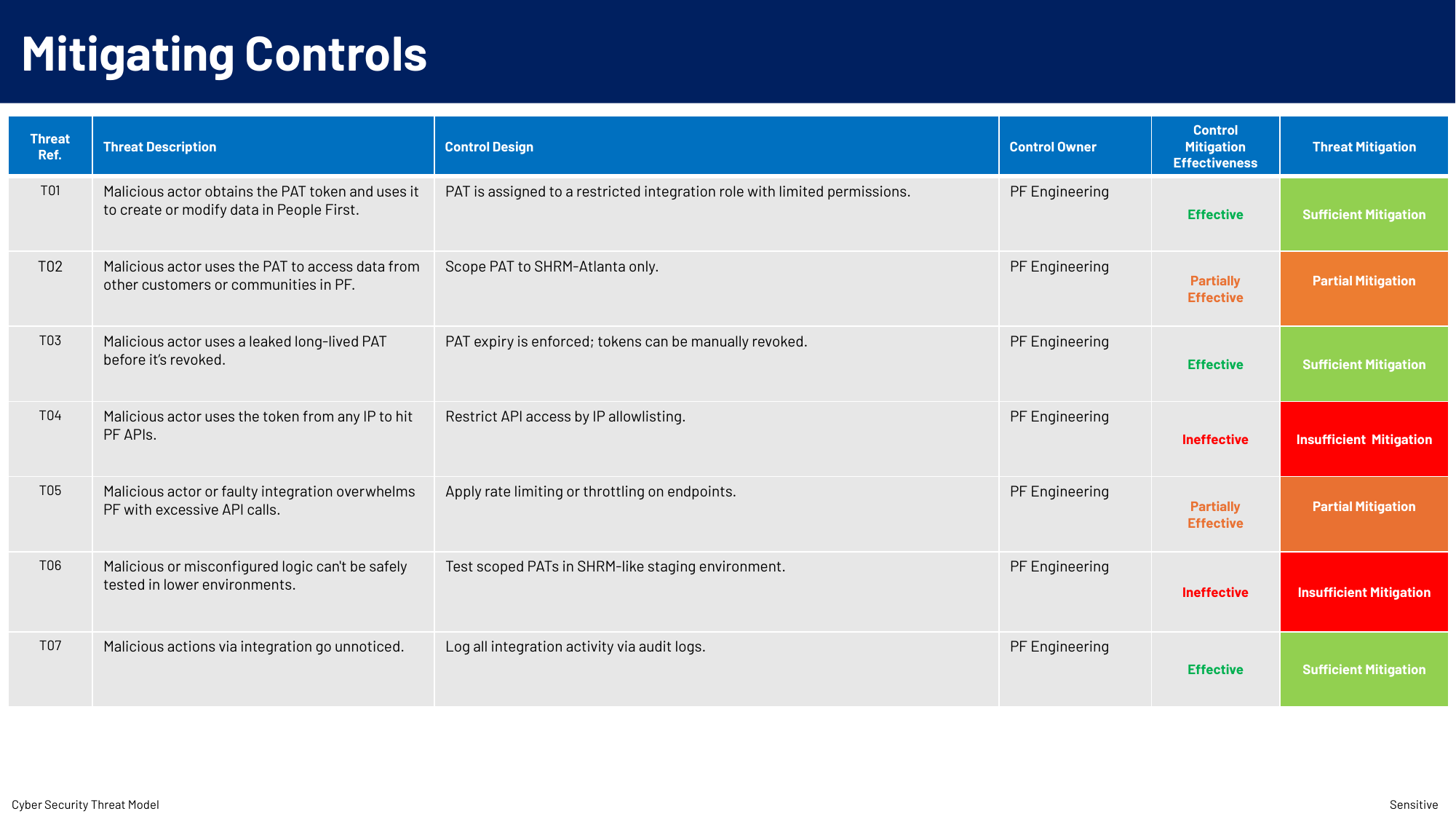

Mitigating Controls
| Threat Ref. | Threat Description | Control Design | Control Owner | Control Mitigation Effectiveness | Threat Mitigation |
| --- | --- | --- | --- | --- | --- |
| T01 | Malicious actor obtains the PAT token and uses it to create or modify data in People First. | PAT is assigned to a restricted integration role with limited permissions. | PF Engineering | Effective | Sufficient Mitigation |
| T02 | Malicious actor uses the PAT to access data from other customers or communities in PF. | Scope PAT to SHRM-Atlanta only. | PF Engineering | Partially Effective | Partial Mitigation |
| T03 | Malicious actor uses a leaked long-lived PAT before it’s revoked. | PAT expiry is enforced; tokens can be manually revoked. | PF Engineering | Effective | Sufficient Mitigation |
| T04 | Malicious actor uses the token from any IP to hit PF APIs. | Restrict API access by IP allowlisting. | PF Engineering | Ineffective | Insufficient Mitigation |
| T05 | Malicious actor or faulty integration overwhelms PF with excessive API calls. | Apply rate limiting or throttling on endpoints. | PF Engineering | Partially Effective | Partial Mitigation |
| T06 | Malicious or misconfigured logic can't be safely tested in lower environments. | Test scoped PATs in SHRM-like staging environment. | PF Engineering | Ineffective | Insufficient Mitigation |
| T07 | Malicious actions via integration go unnoticed. | Log all integration activity via audit logs. | PF Engineering | Effective | Sufficient Mitigation |
Cyber Security Threat Model	Sensitive